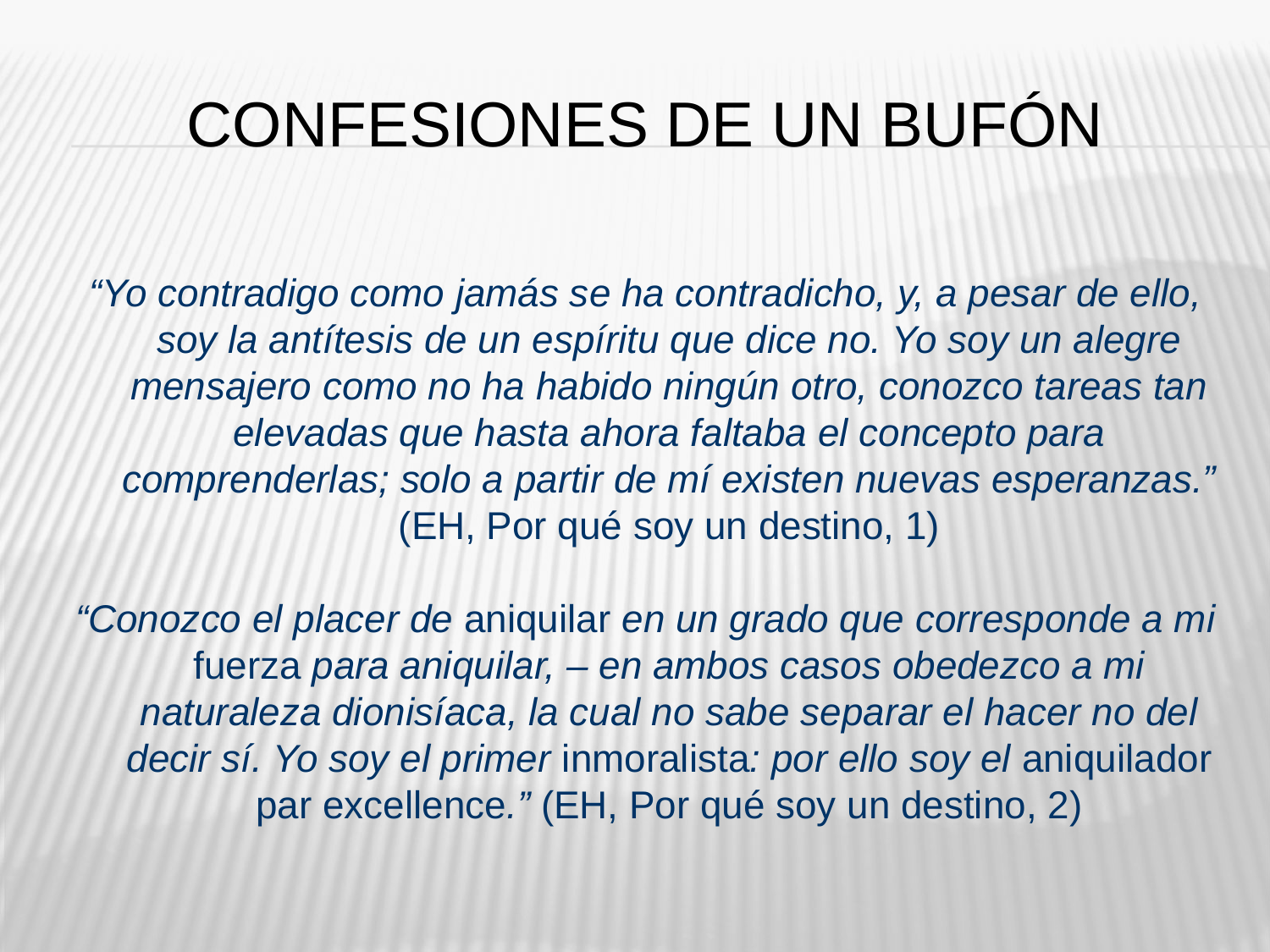

# Confesiones de un bufón

“Yo contradigo como jamás se ha contradicho, y, a pesar de ello, soy la antítesis de un espíritu que dice no. Yo soy un alegre mensajero como no ha habido ningún otro, conozco tareas tan elevadas que hasta ahora faltaba el concepto para comprenderlas; solo a partir de mí existen nuevas esperanzas.” (EH, Por qué soy un destino, 1)

“Conozco el placer de aniquilar en un grado que corresponde a mi fuerza para aniquilar, – en ambos casos obedezco a mi naturaleza dionisíaca, la cual no sabe separar el hacer no del decir sí. Yo soy el primer inmoralista: por ello soy el aniquilador par excellence.” (EH, Por qué soy un destino, 2)